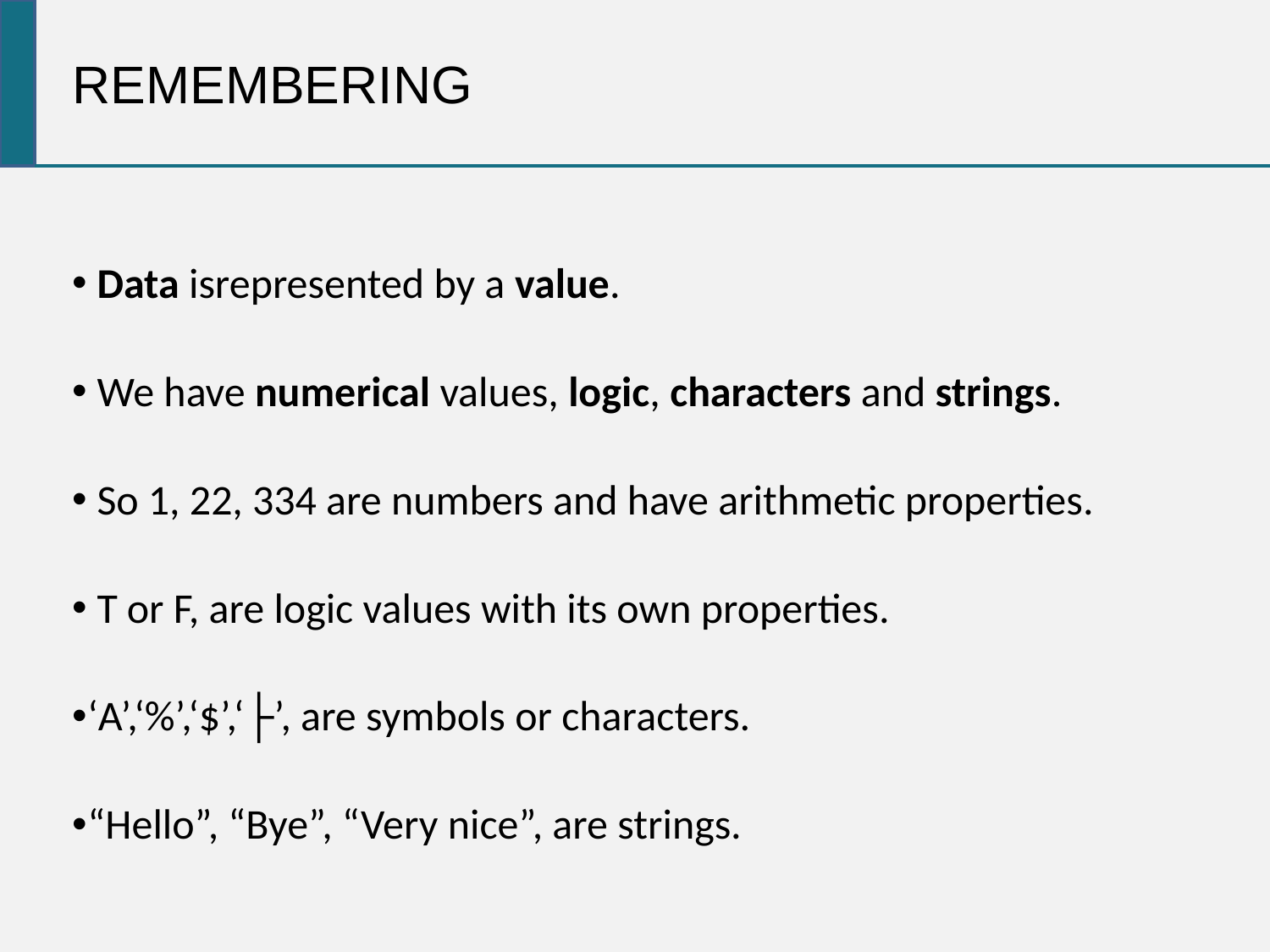

remembering

 Data isrepresented by a value.

 We have numerical values, logic, characters and strings.

 So 1, 22, 334 are numbers and have arithmetic properties.

 T or F, are logic values with its own properties.

‘A’,‘%’,‘$’,‘├’, are symbols or characters.

“Hello”, “Bye”, “Very nice”, are strings.